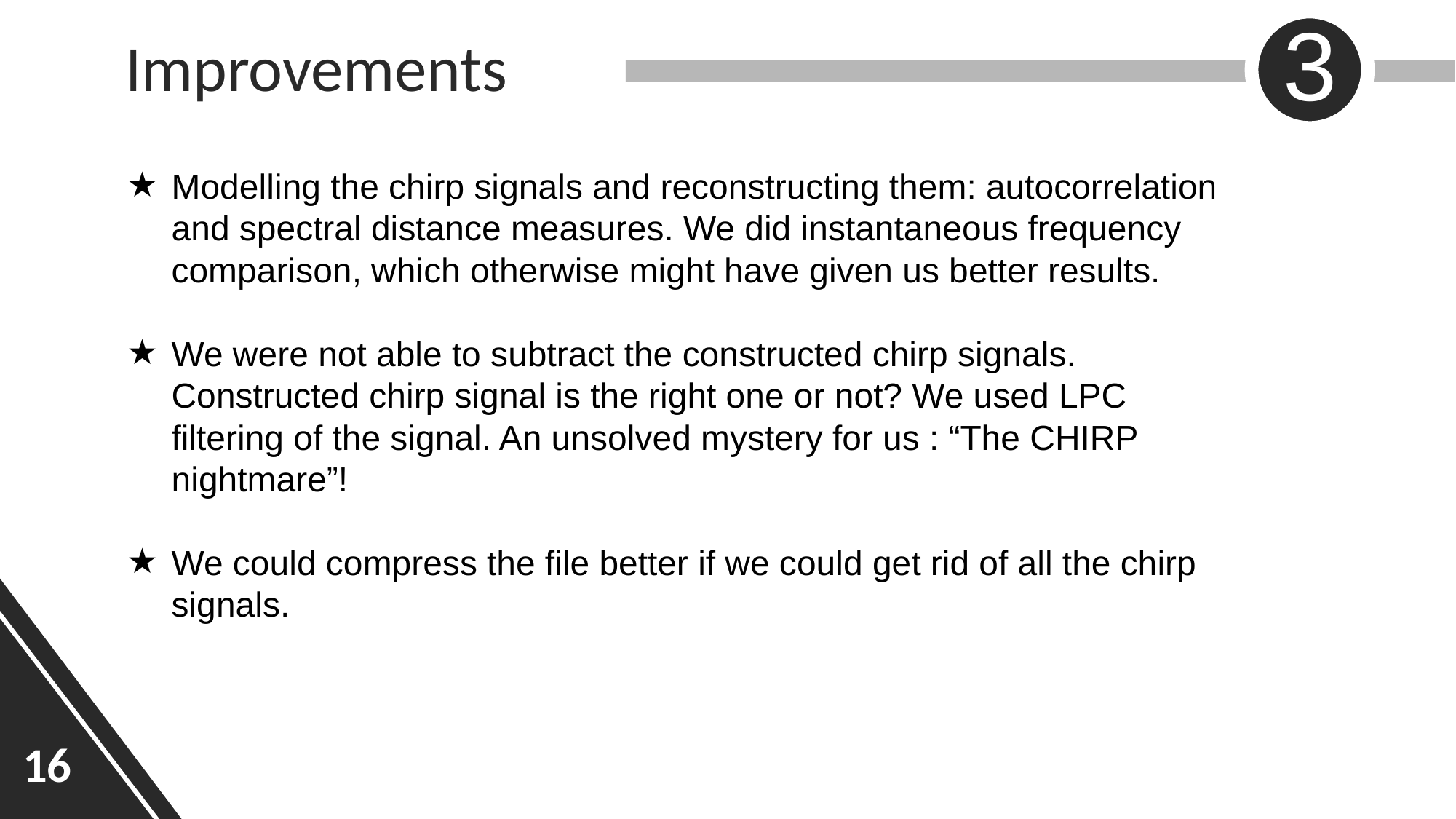

3

Improvements

Modelling the chirp signals and reconstructing them: autocorrelation and spectral distance measures. We did instantaneous frequency comparison, which otherwise might have given us better results.

We were not able to subtract the constructed chirp signals. Constructed chirp signal is the right one or not? We used LPC filtering of the signal. An unsolved mystery for us : “The CHIRP nightmare”!

We could compress the file better if we could get rid of all the chirp signals.

16